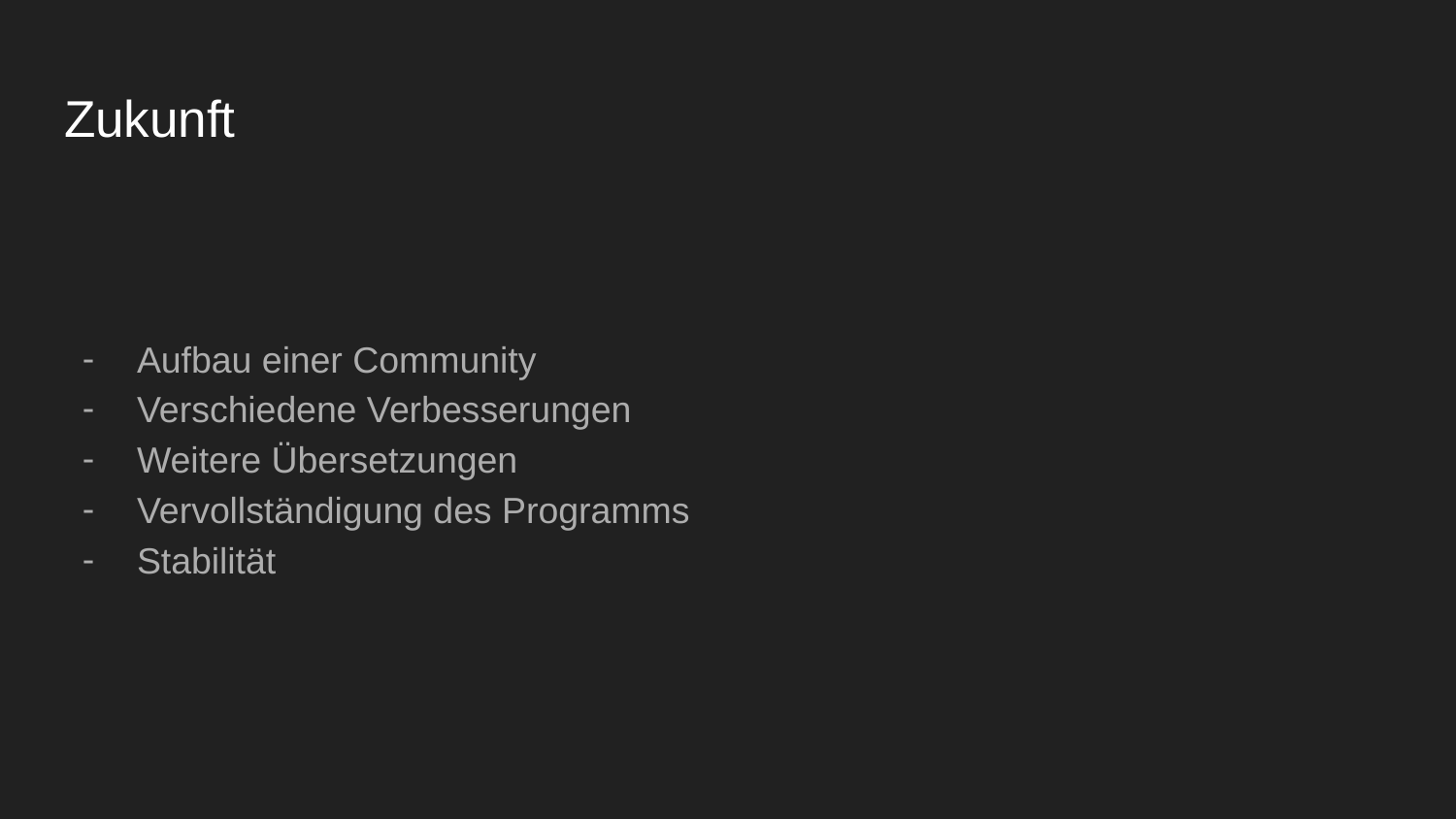

# Zukunft
Aufbau einer Community
Verschiedene Verbesserungen
Weitere Übersetzungen
Vervollständigung des Programms
Stabilität